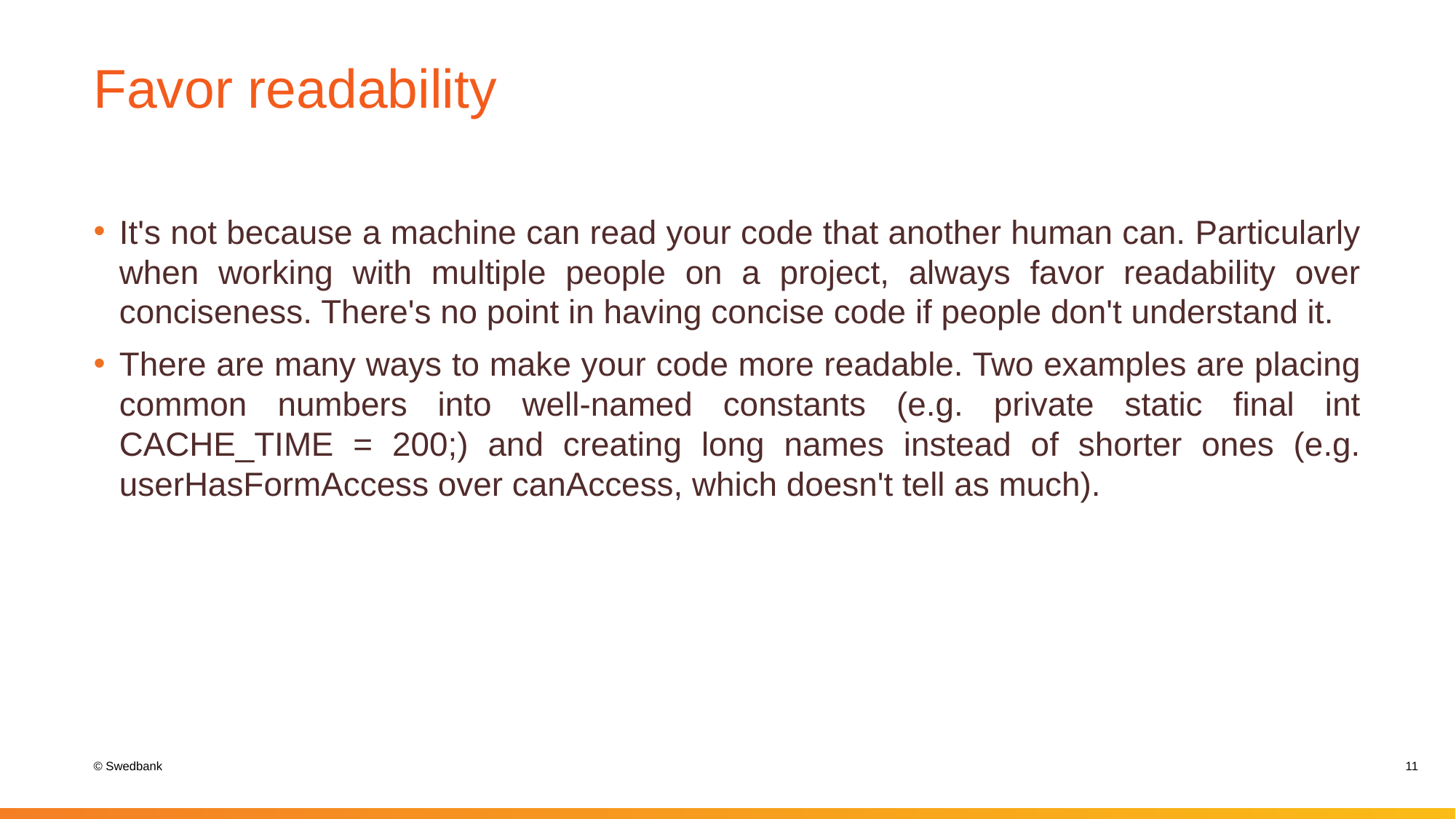

# Favor readability
It's not because a machine can read your code that another human can. Particularly when working with multiple people on a project, always favor readability over conciseness. There's no point in having concise code if people don't understand it.
There are many ways to make your code more readable. Two examples are placing common numbers into well-named constants (e.g. private static final int CACHE_TIME = 200;) and creating long names instead of shorter ones (e.g. userHasFormAccess over canAccess, which doesn't tell as much).

11